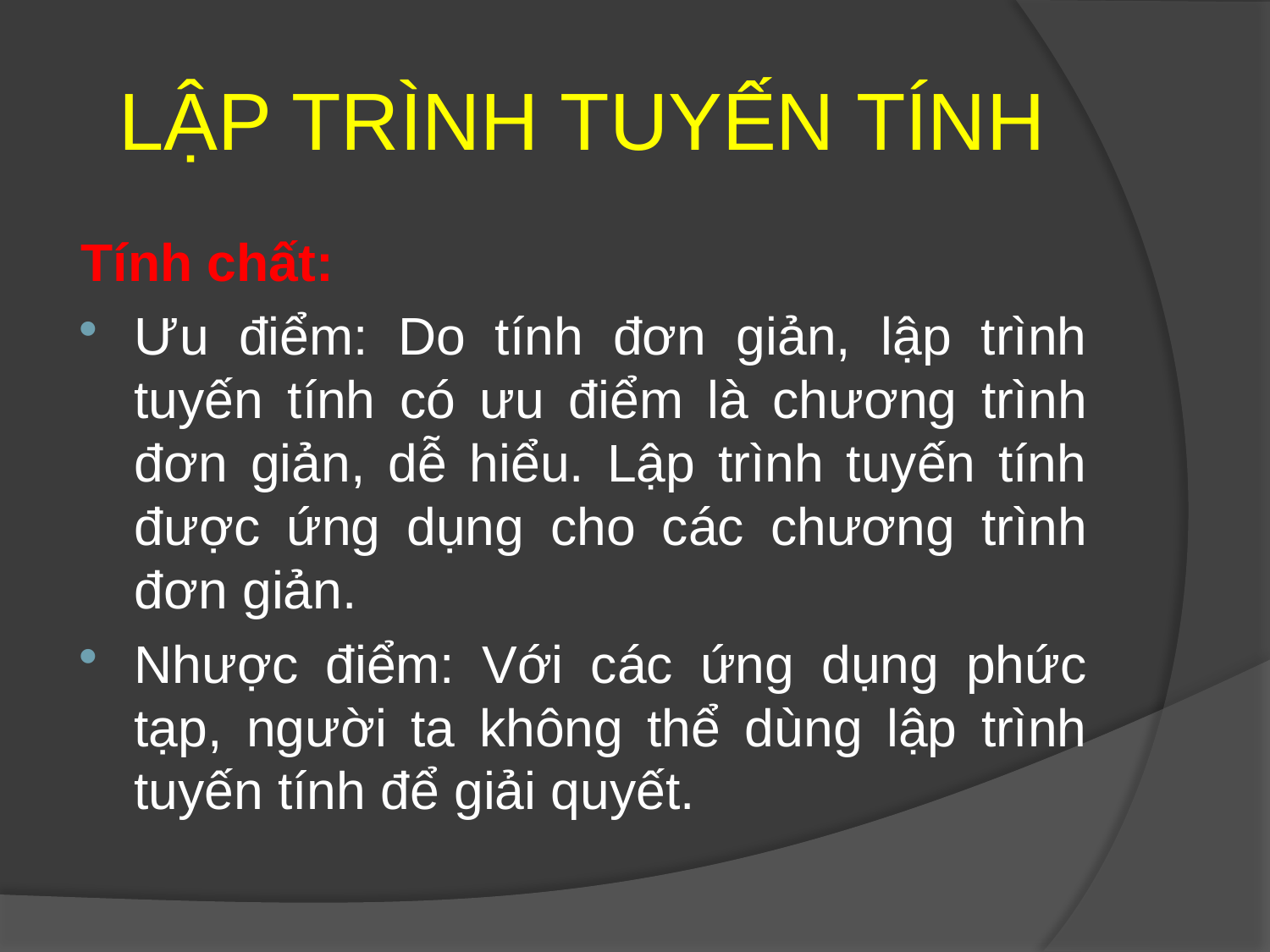

# LẬP TRÌNH TUYẾN TÍNH
Tính chất:
Ưu điểm: Do tính đơn giản, lập trình tuyến tính có ưu điểm là chương trình đơn giản, dễ hiểu. Lập trình tuyến tính được ứng dụng cho các chương trình đơn giản.
Nhược điểm: Với các ứng dụng phức tạp, người ta không thể dùng lập trình tuyến tính để giải quyết.